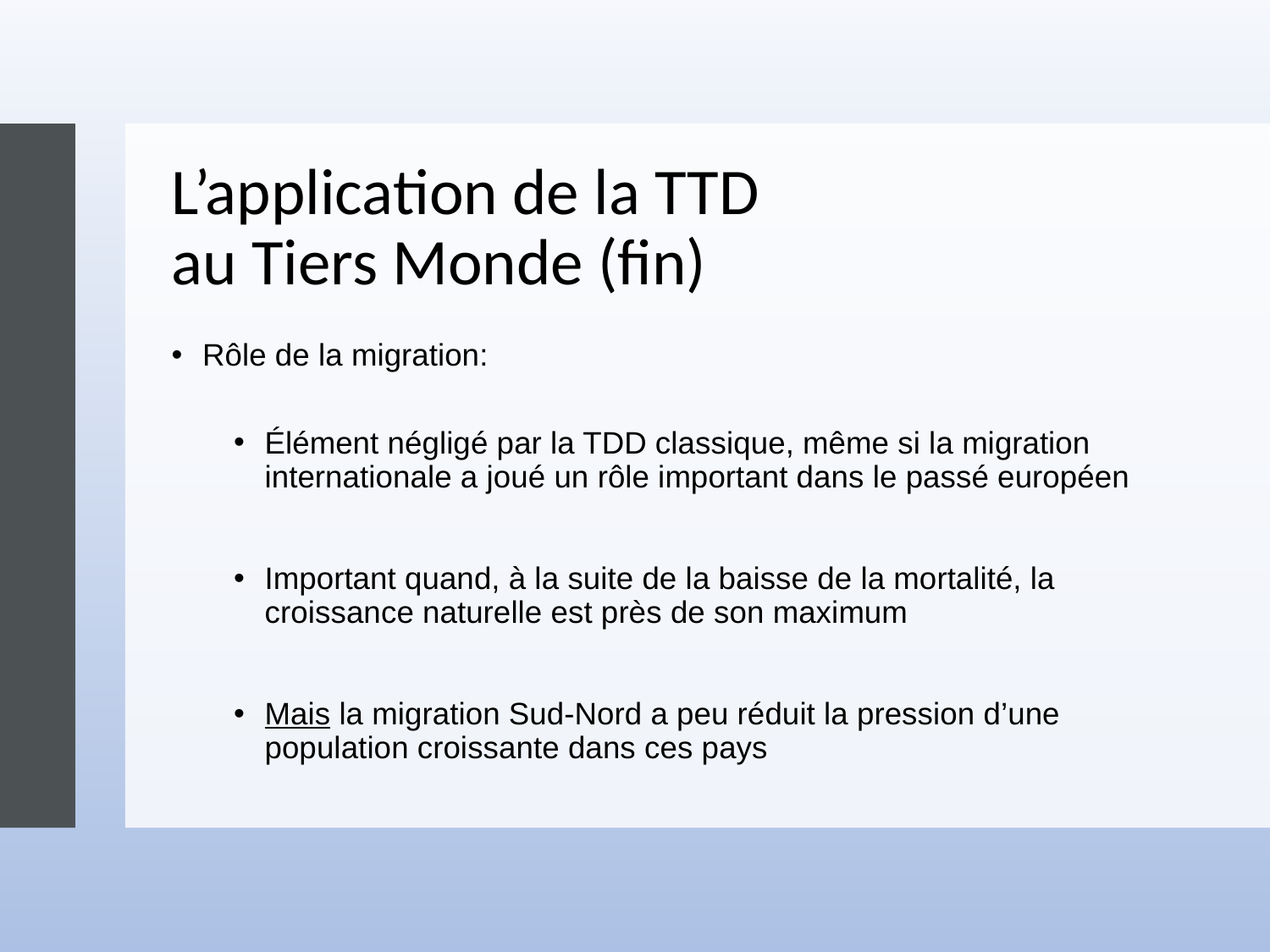

# L’application de la TTD au Tiers Monde (fin)
Rôle de la migration:

Élément négligé par la TDD classique, même si la migration internationale a joué un rôle important dans le passé européen

Important quand, à la suite de la baisse de la mortalité, la croissance naturelle est près de son maximum

Mais la migration Sud-Nord a peu réduit la pression d’une population croissante dans ces pays